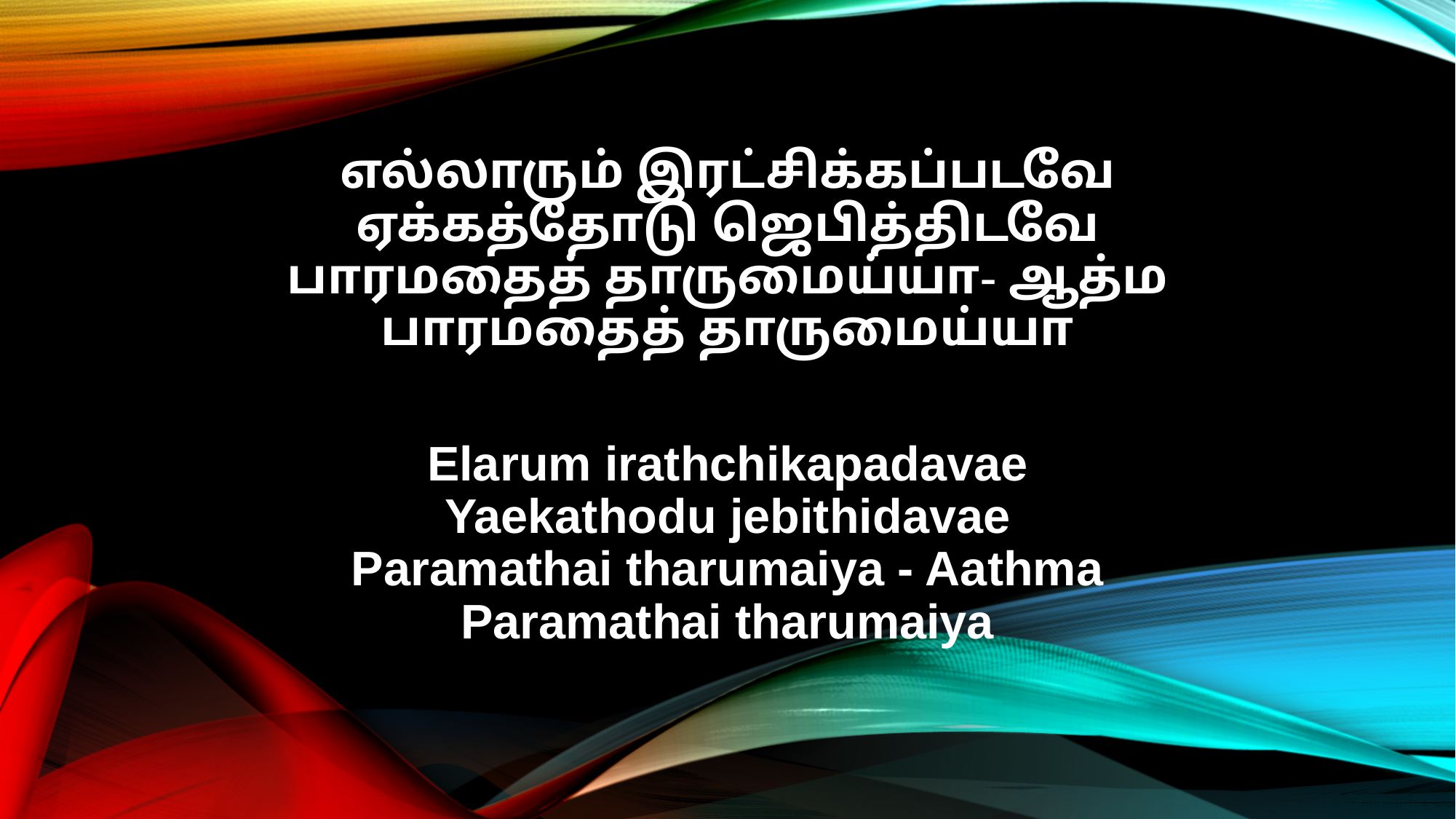

எல்லாரும் இரட்சிக்கப்படவே
ஏக்கத்தோடு ஜெபித்திடவே
பாரமதைத் தாருமைய்யா- ஆத்ம
பாரமதைத் தாருமைய்யா

Elarum irathchikapadavae
Yaekathodu jebithidavae
Paramathai tharumaiya - Aathma
Paramathai tharumaiya